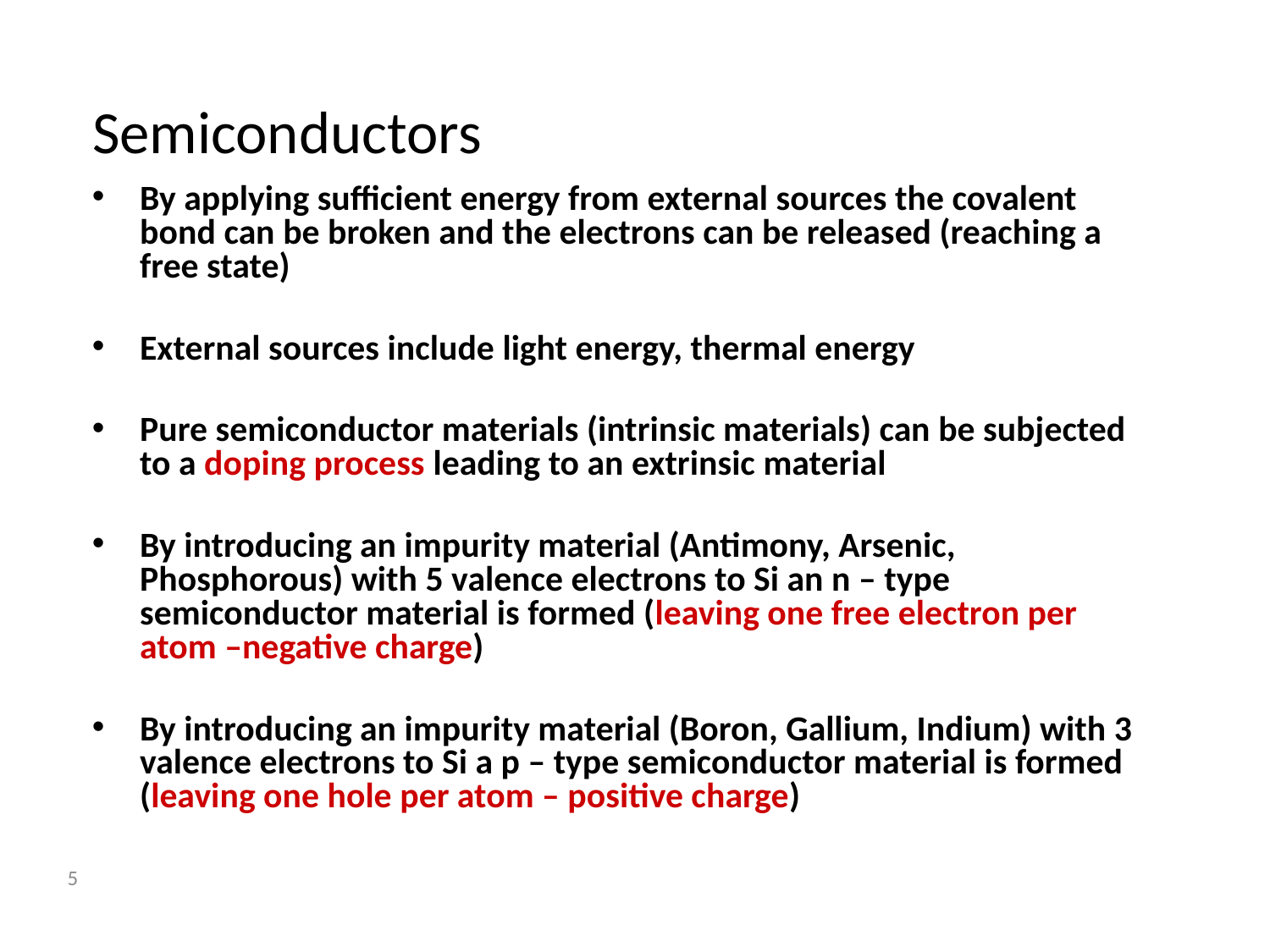

# Semiconductors
By applying sufficient energy from external sources the covalent bond can be broken and the electrons can be released (reaching a free state)

External sources include light energy, thermal energy

Pure semiconductor materials (intrinsic materials) can be subjected to a doping process leading to an extrinsic material

By introducing an impurity material (Antimony, Arsenic, Phosphorous) with 5 valence electrons to Si an n – type semiconductor material is formed (leaving one free electron per atom –negative charge)

By introducing an impurity material (Boron, Gallium, Indium) with 3 valence electrons to Si a p – type semiconductor material is formed (leaving one hole per atom – positive charge)

5